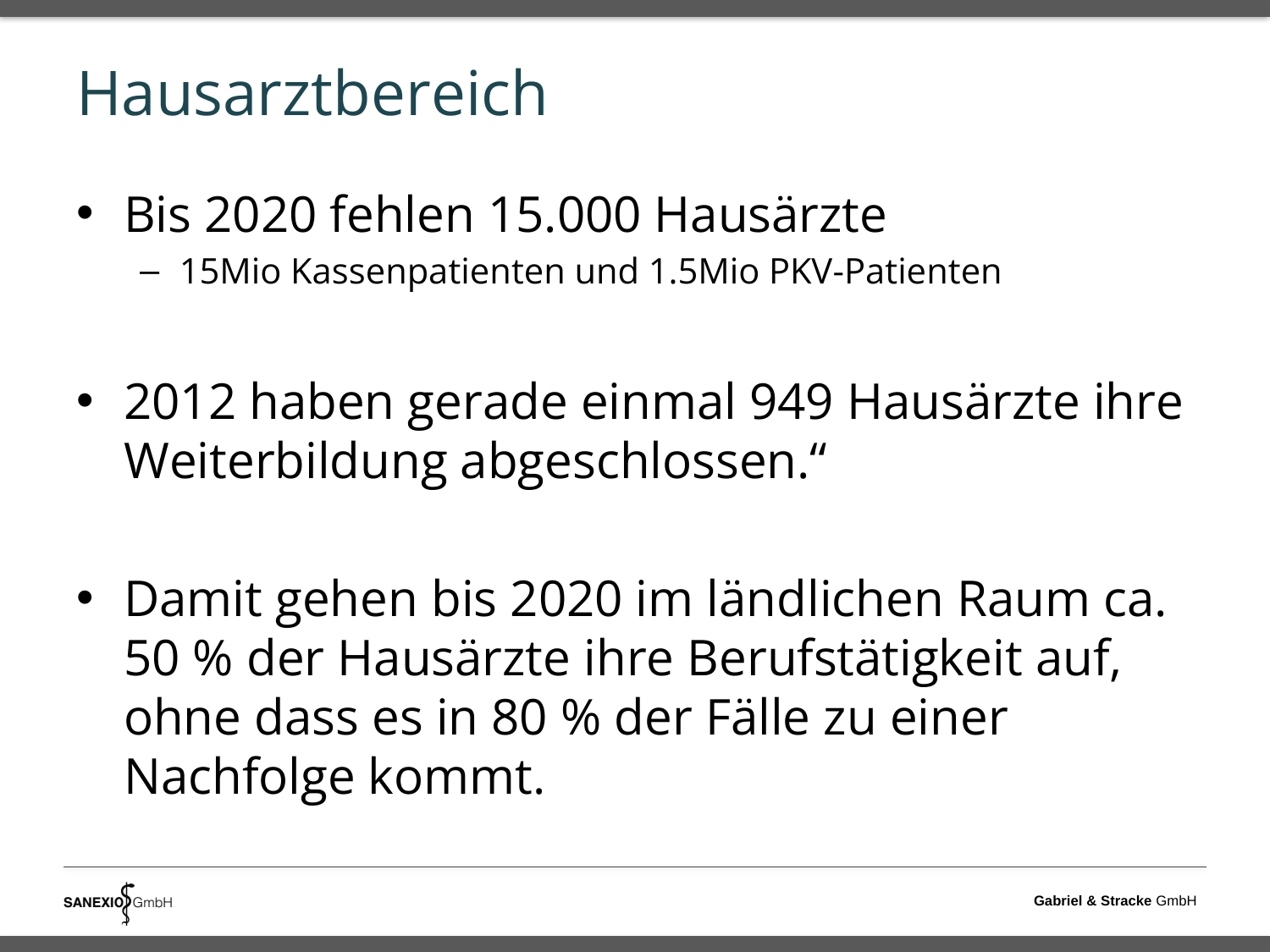

# Hausarztbereich
Bis 2020 fehlen 15.000 Hausärzte
15Mio Kassenpatienten und 1.5Mio PKV-Patienten

2012 haben gerade einmal 949 Hausärzte ihre Weiterbildung abgeschlossen.“

Damit gehen bis 2020 im ländlichen Raum ca. 50 % der Hausärzte ihre Berufstätigkeit auf, ohne dass es in 80 % der Fälle zu einer Nachfolge kommt.